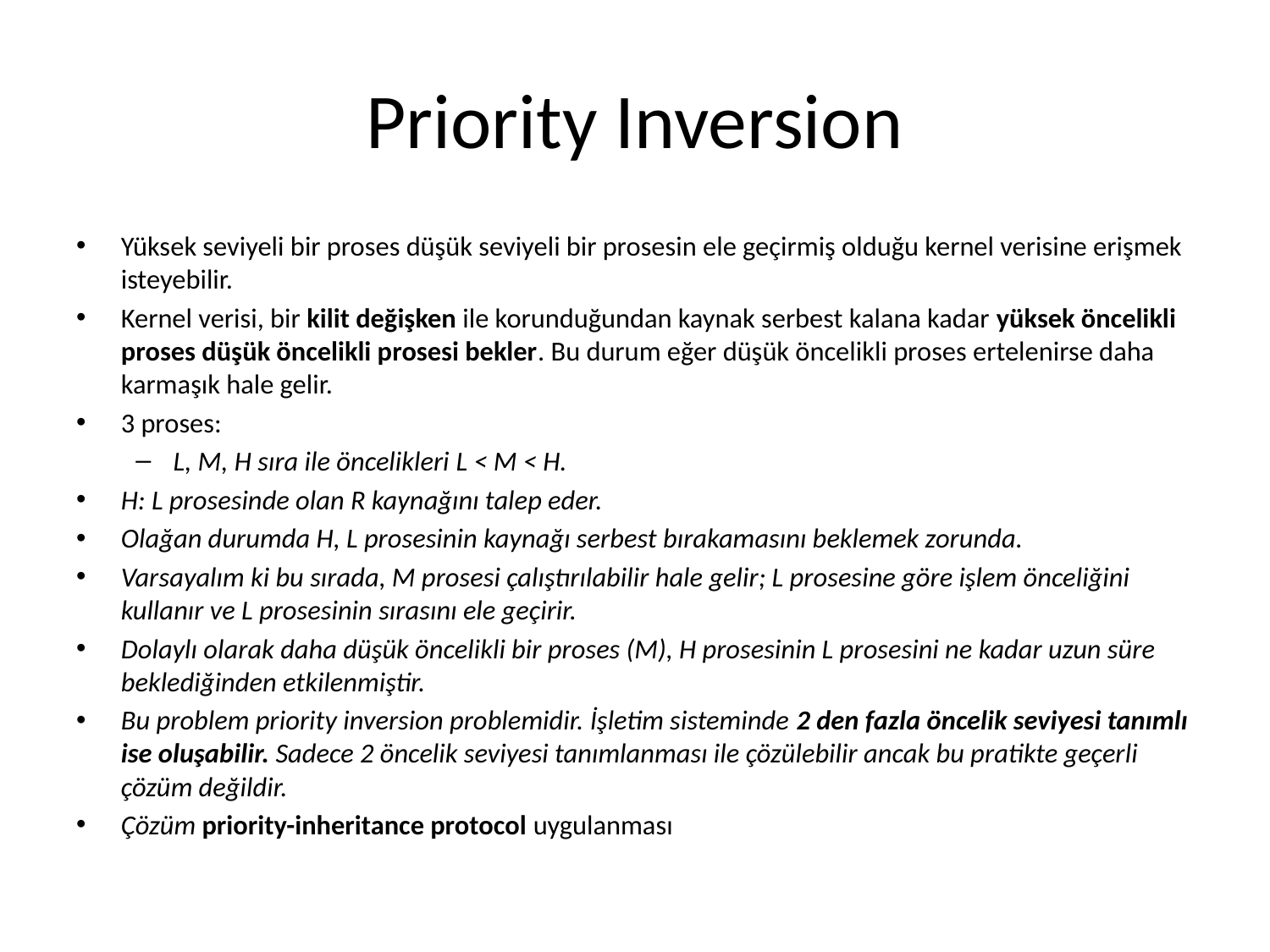

# Priority Inversion
Yüksek seviyeli bir proses düşük seviyeli bir prosesin ele geçirmiş olduğu kernel verisine erişmek isteyebilir.
Kernel verisi, bir kilit değişken ile korunduğundan kaynak serbest kalana kadar yüksek öncelikli proses düşük öncelikli prosesi bekler. Bu durum eğer düşük öncelikli proses ertelenirse daha karmaşık hale gelir.
3 proses:
L, M, H sıra ile öncelikleri L < M < H.
H: L prosesinde olan R kaynağını talep eder.
Olağan durumda H, L prosesinin kaynağı serbest bırakamasını beklemek zorunda.
Varsayalım ki bu sırada, M prosesi çalıştırılabilir hale gelir; L prosesine göre işlem önceliğini kullanır ve L prosesinin sırasını ele geçirir.
Dolaylı olarak daha düşük öncelikli bir proses (M), H prosesinin L prosesini ne kadar uzun süre beklediğinden etkilenmiştir.
Bu problem priority inversion problemidir. İşletim sisteminde 2 den fazla öncelik seviyesi tanımlı ise oluşabilir. Sadece 2 öncelik seviyesi tanımlanması ile çözülebilir ancak bu pratikte geçerli çözüm değildir.
Çözüm priority-inheritance protocol uygulanması